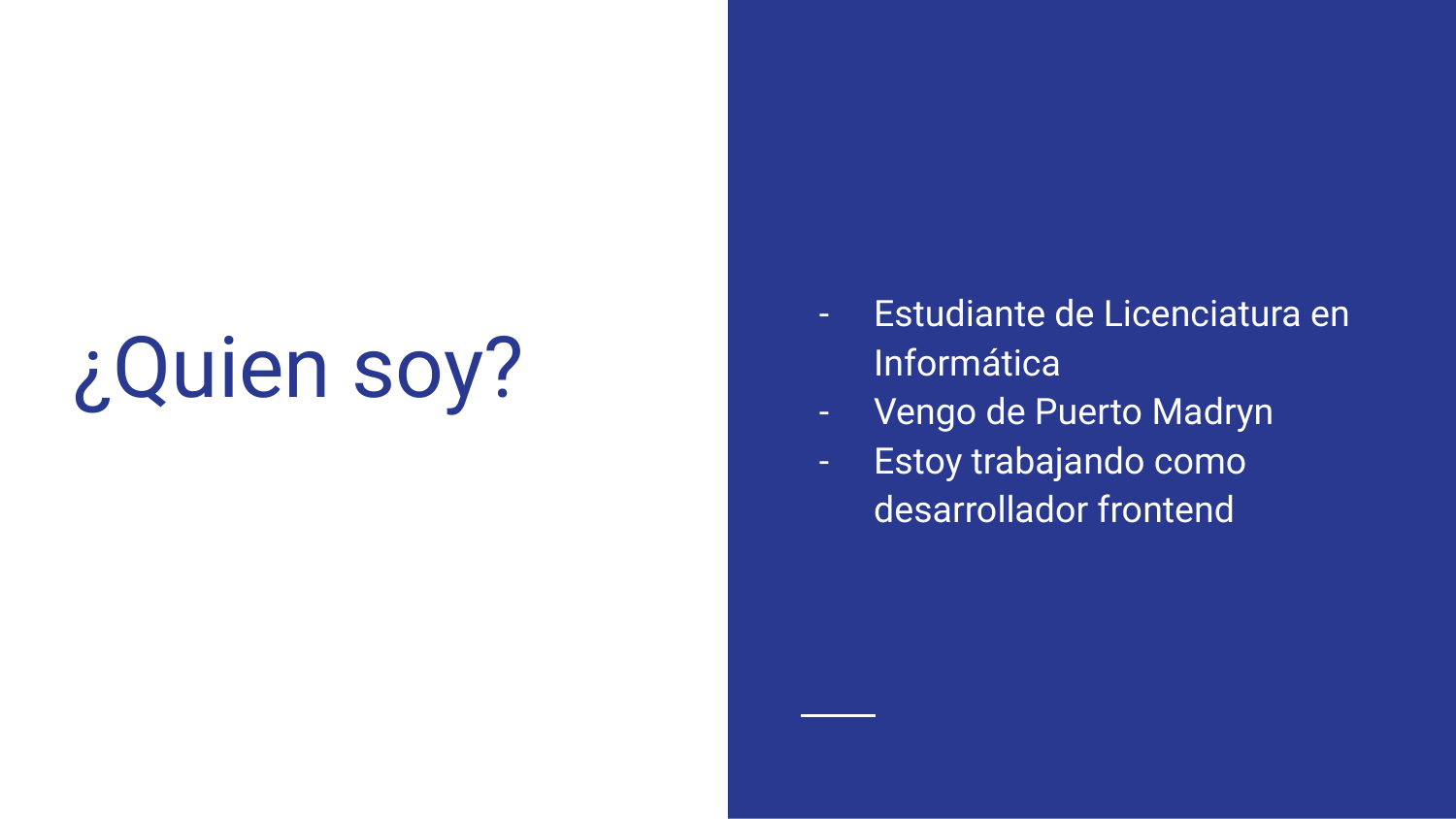

Estudiante de Licenciatura en Informática
Vengo de Puerto Madryn
Estoy trabajando como desarrollador frontend
# ¿Quien soy?